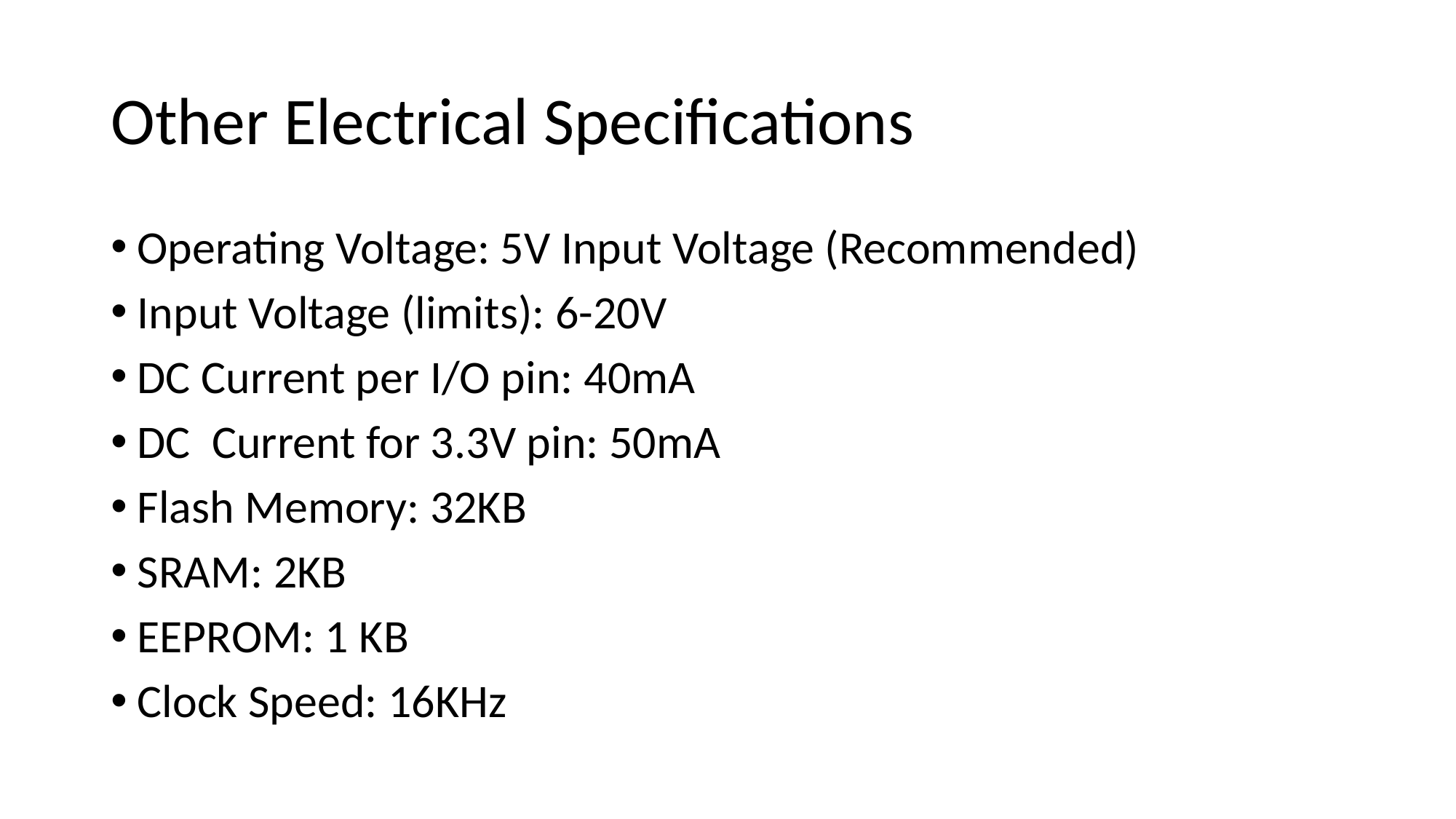

# Other Electrical Specifications
Operating Voltage: 5V Input Voltage (Recommended)
Input Voltage (limits): 6-20V
DC Current per I/O pin: 40mA
DC  Current for 3.3V pin: 50mA
Flash Memory: 32KB
SRAM: 2KB
EEPROM: 1 KB
Clock Speed: 16KHz